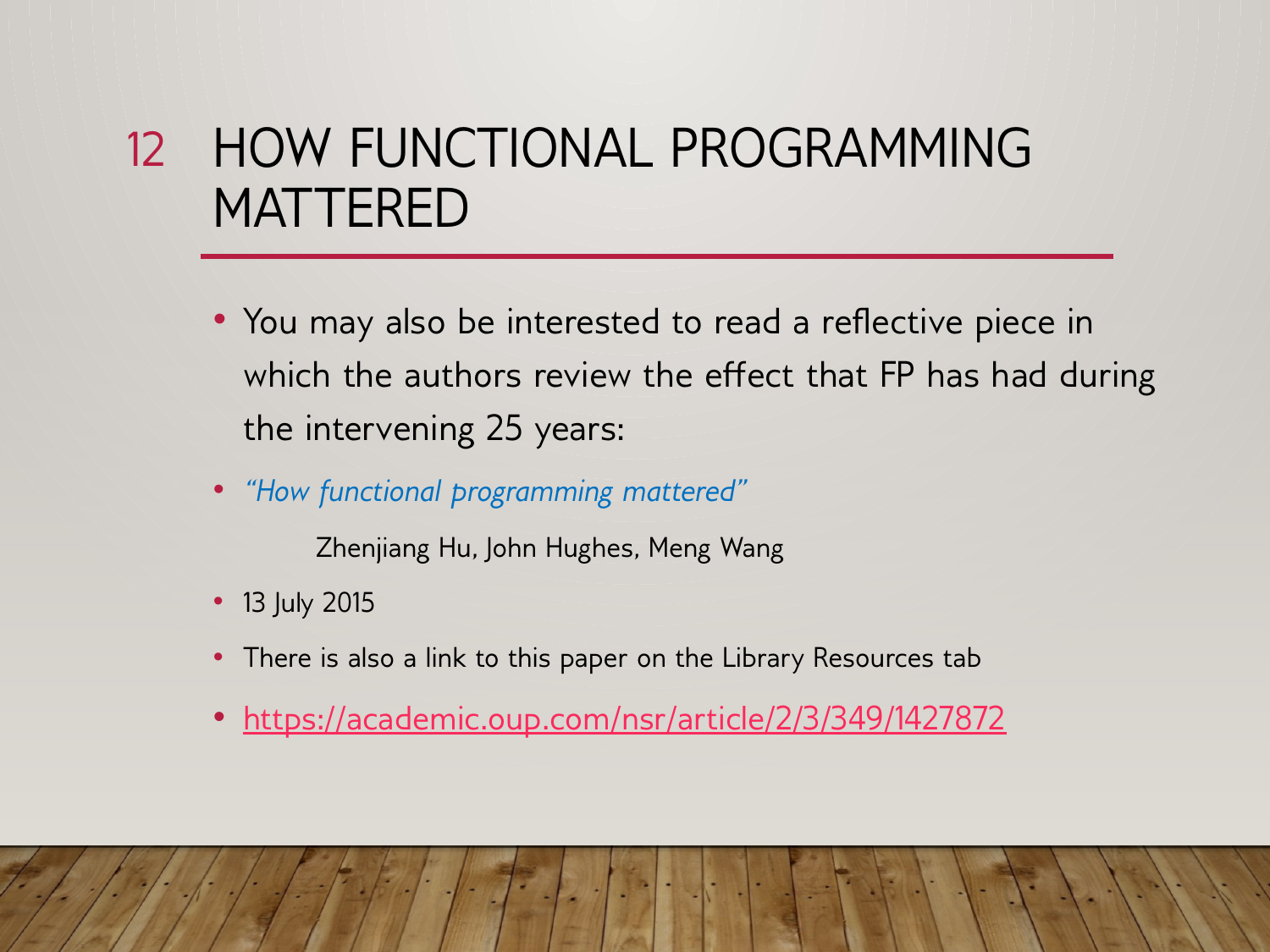

12
# How functional programming mattered
You may also be interested to read a reflective piece in which the authors review the effect that FP has had during the intervening 25 years:
“How functional programming mattered”
		Zhenjiang Hu, John Hughes, Meng Wang
13 July 2015
There is also a link to this paper on the Library Resources tab
https://academic.oup.com/nsr/article/2/3/349/1427872